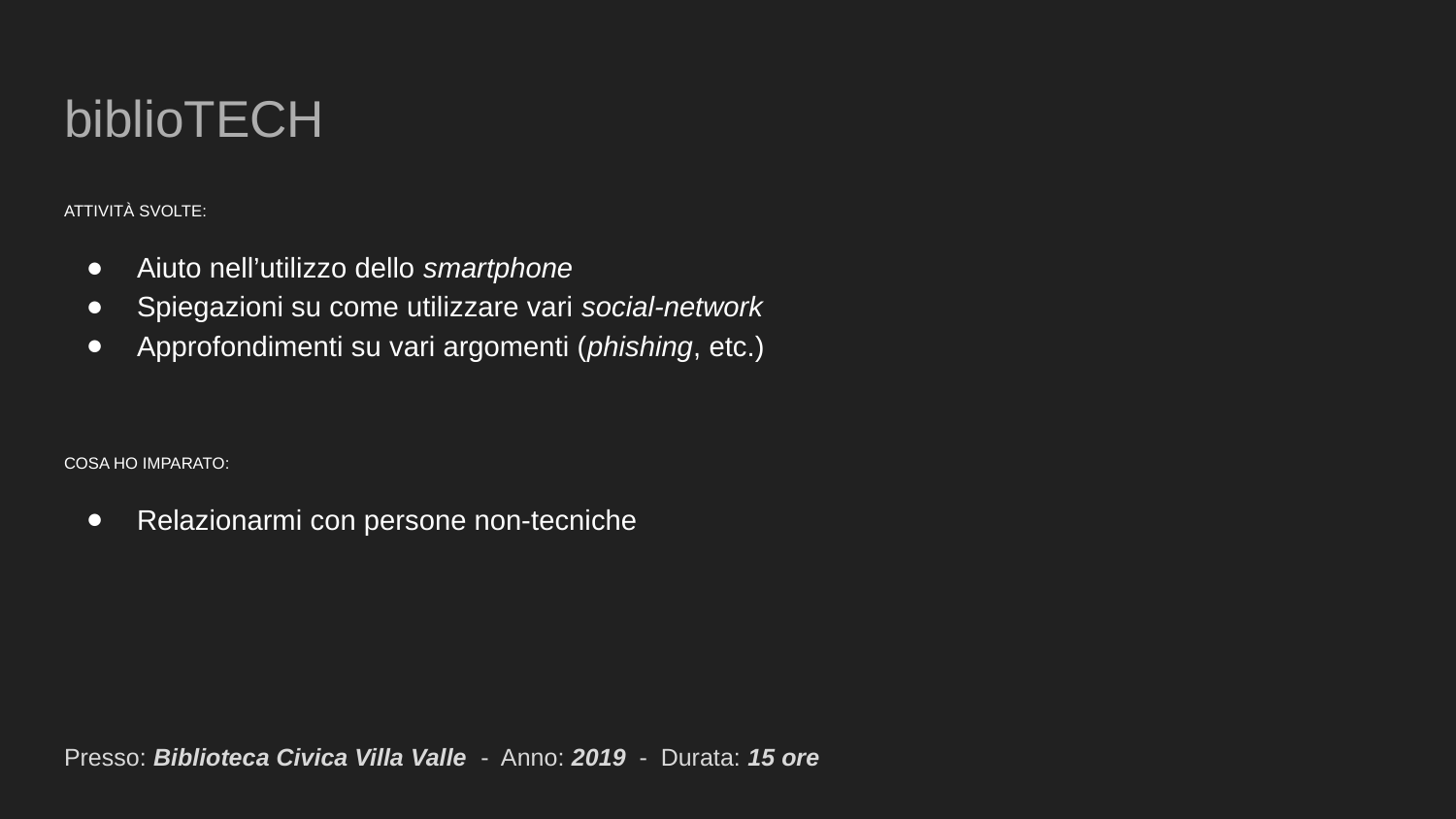

# biblioTECH
ATTIVITÀ SVOLTE:
Aiuto nell’utilizzo dello smartphone
Spiegazioni su come utilizzare vari social-network
Approfondimenti su vari argomenti (phishing, etc.)

COSA HO IMPARATO:
Relazionarmi con persone non-tecniche
Presso: Biblioteca Civica Villa Valle  -  Anno: 2019  -  Durata: 15 ore